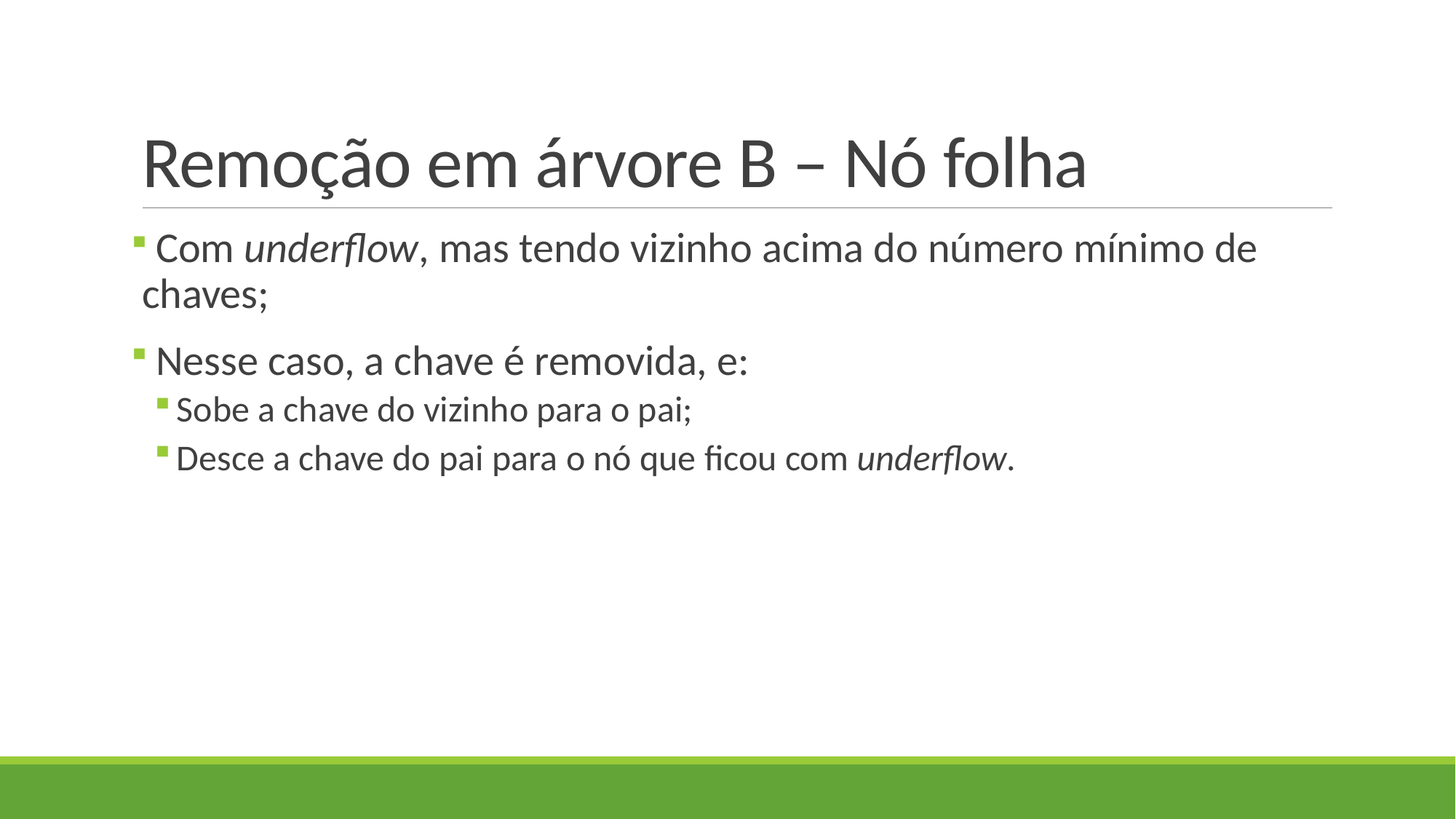

# Remoção em árvore B – Nó folha
 Com underflow, mas tendo vizinho acima do número mínimo de chaves;
 Nesse caso, a chave é removida, e:
Sobe a chave do vizinho para o pai;
Desce a chave do pai para o nó que ficou com underflow.